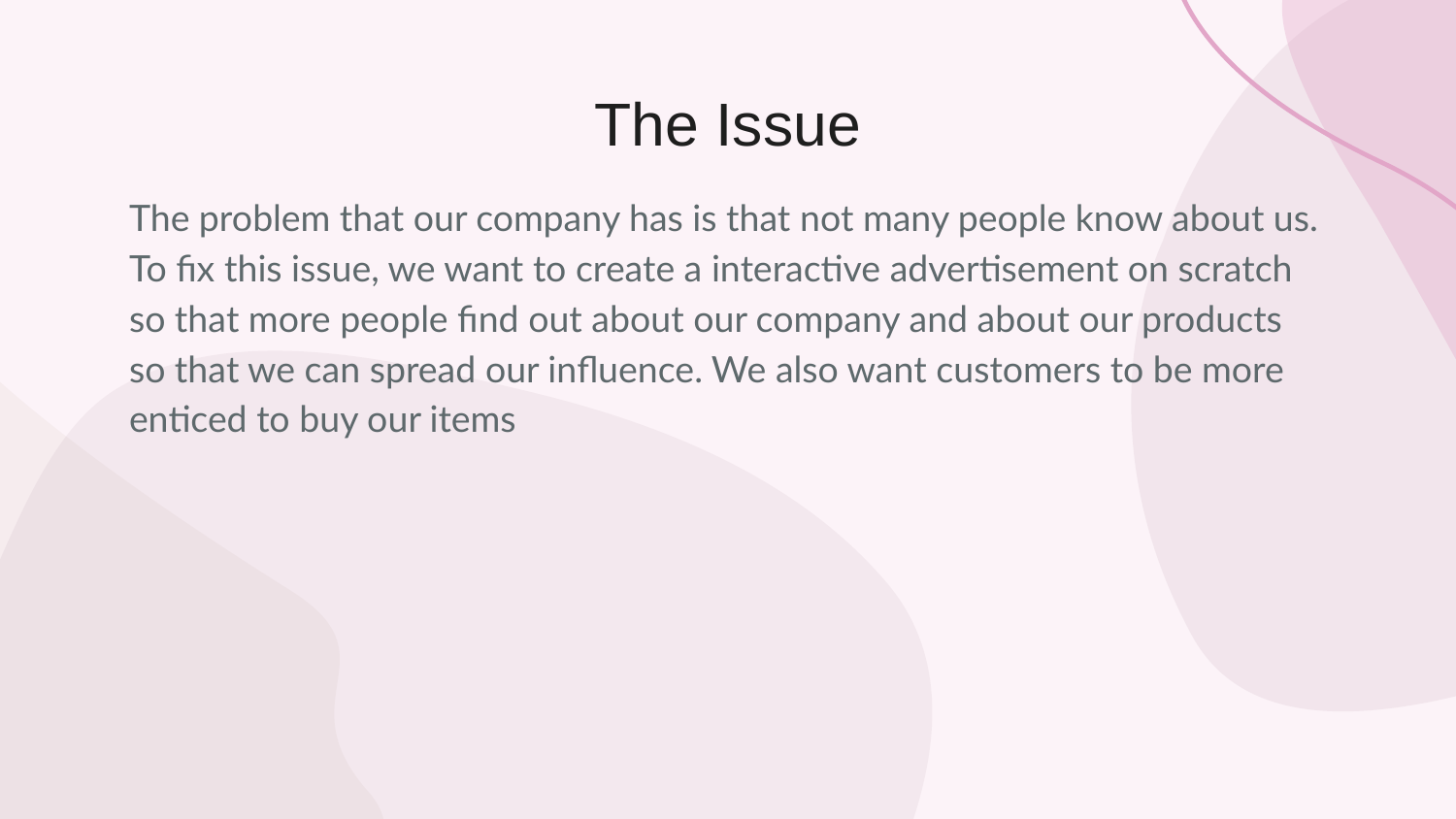

# The Issue
The problem that our company has is that not many people know about us. To fix this issue, we want to create a interactive advertisement on scratch so that more people find out about our company and about our products so that we can spread our influence. We also want customers to be more enticed to buy our items